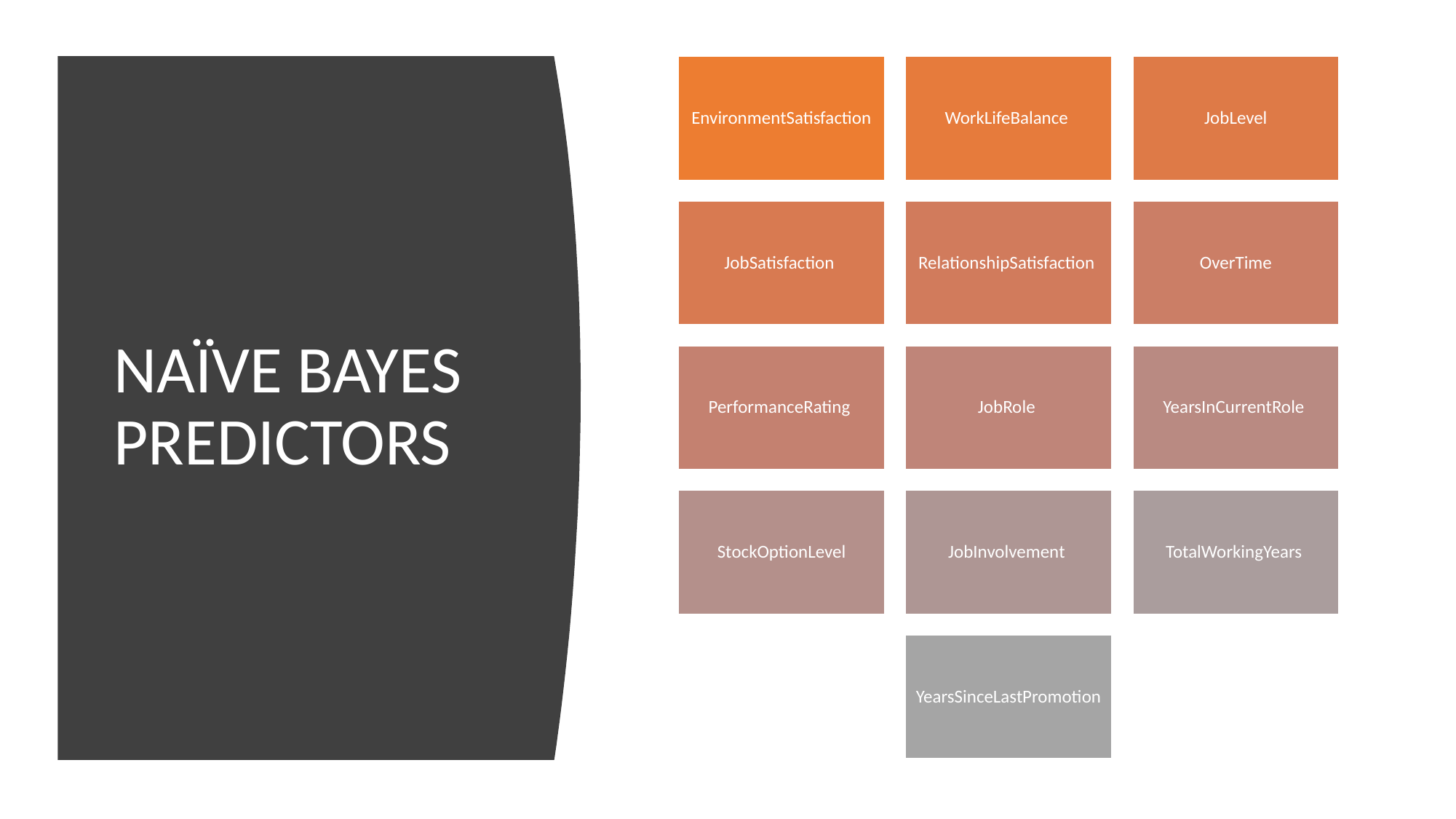

EnvironmentSatisfaction
WorkLifeBalance
JobLevel
JobSatisfaction
RelationshipSatisfaction
OverTime
PerformanceRating
JobRole
YearsInCurrentRole
StockOptionLevel
JobInvolvement
TotalWorkingYears
YearsSinceLastPromotion

# NAÏVE BAYES PREDICTORS